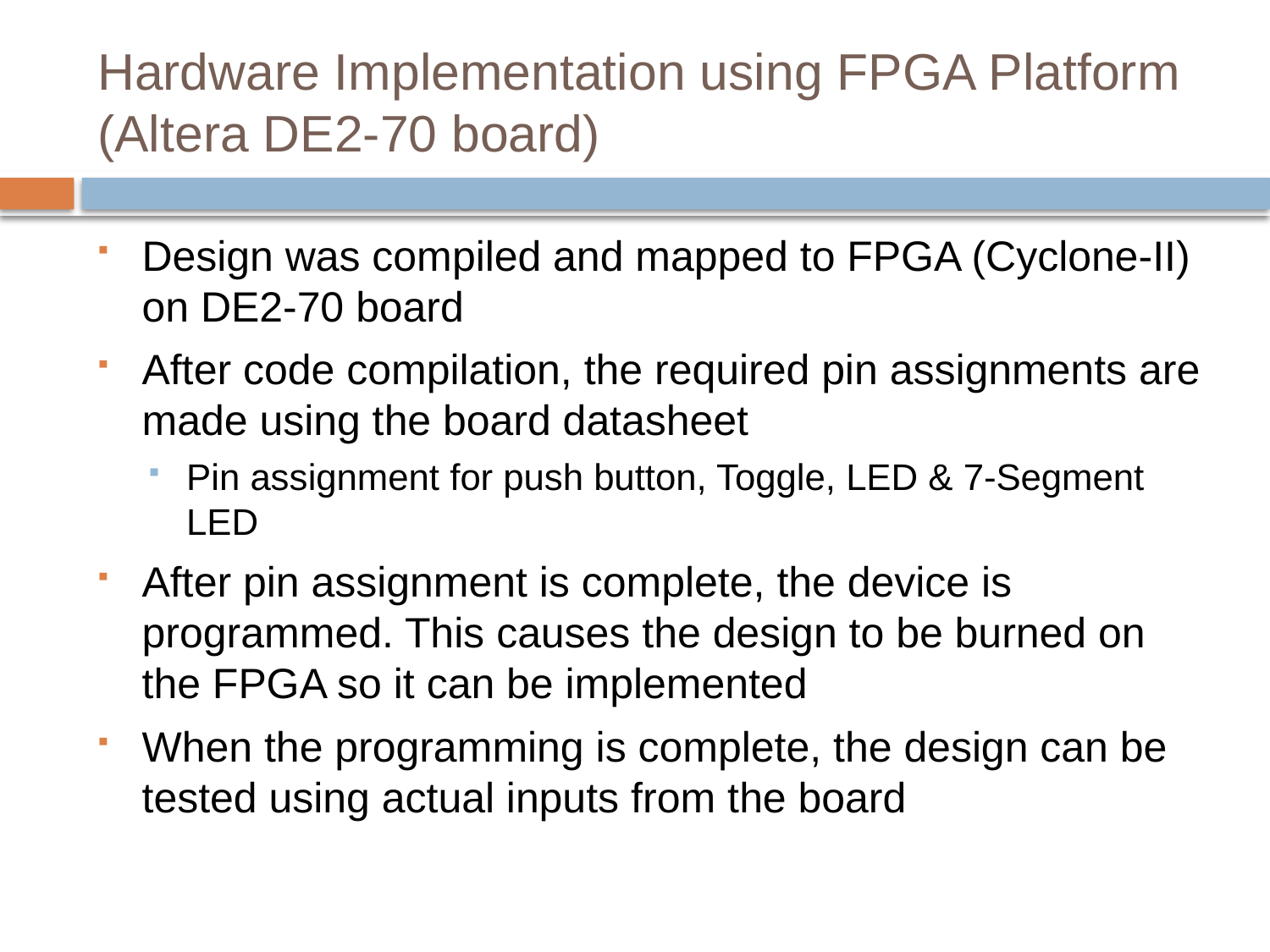

# Hardware Implementation using FPGA Platform (Altera DE2-70 board)
Design was compiled and mapped to FPGA (Cyclone-II) on DE2-70 board
After code compilation, the required pin assignments are made using the board datasheet
Pin assignment for push button, Toggle, LED & 7-Segment LED
After pin assignment is complete, the device is programmed. This causes the design to be burned on the FPGA so it can be implemented
When the programming is complete, the design can be tested using actual inputs from the board